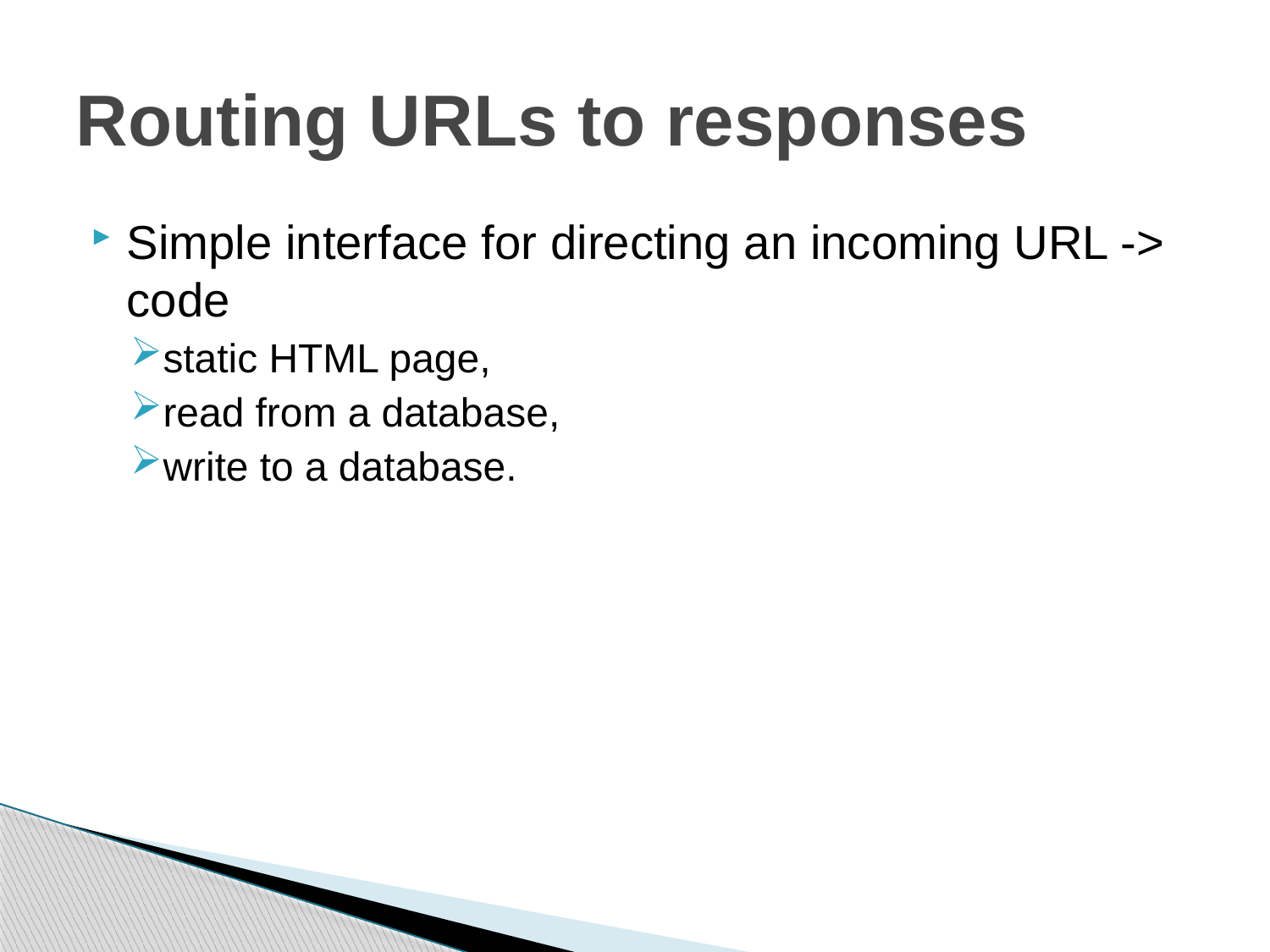

# Routing URLs to responses
Simple interface for directing an incoming URL -> code
static HTML page,
read from a database,
write to a database.